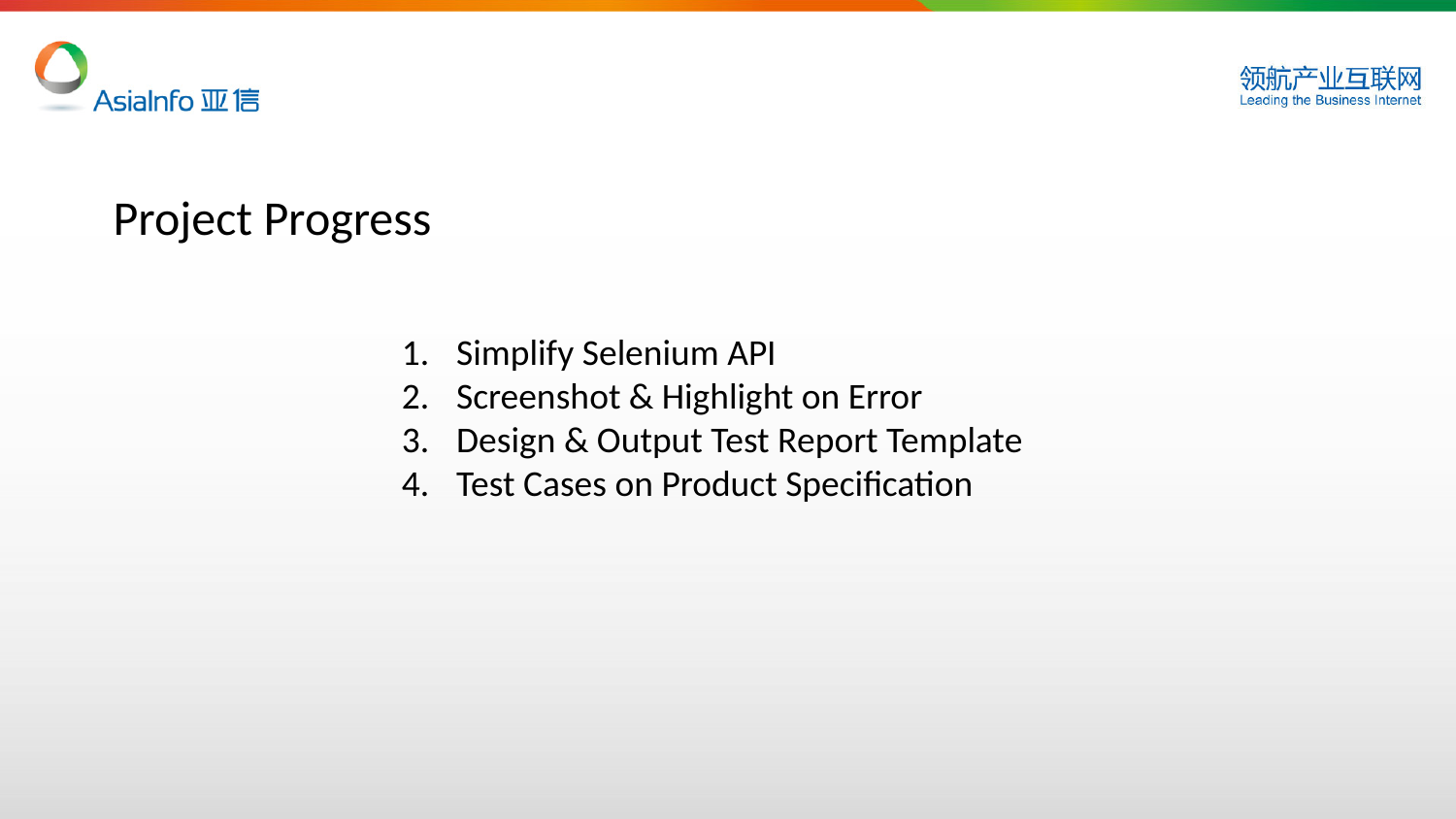

Project Progress
Simplify Selenium API
Screenshot & Highlight on Error
Design & Output Test Report Template
Test Cases on Product Specification